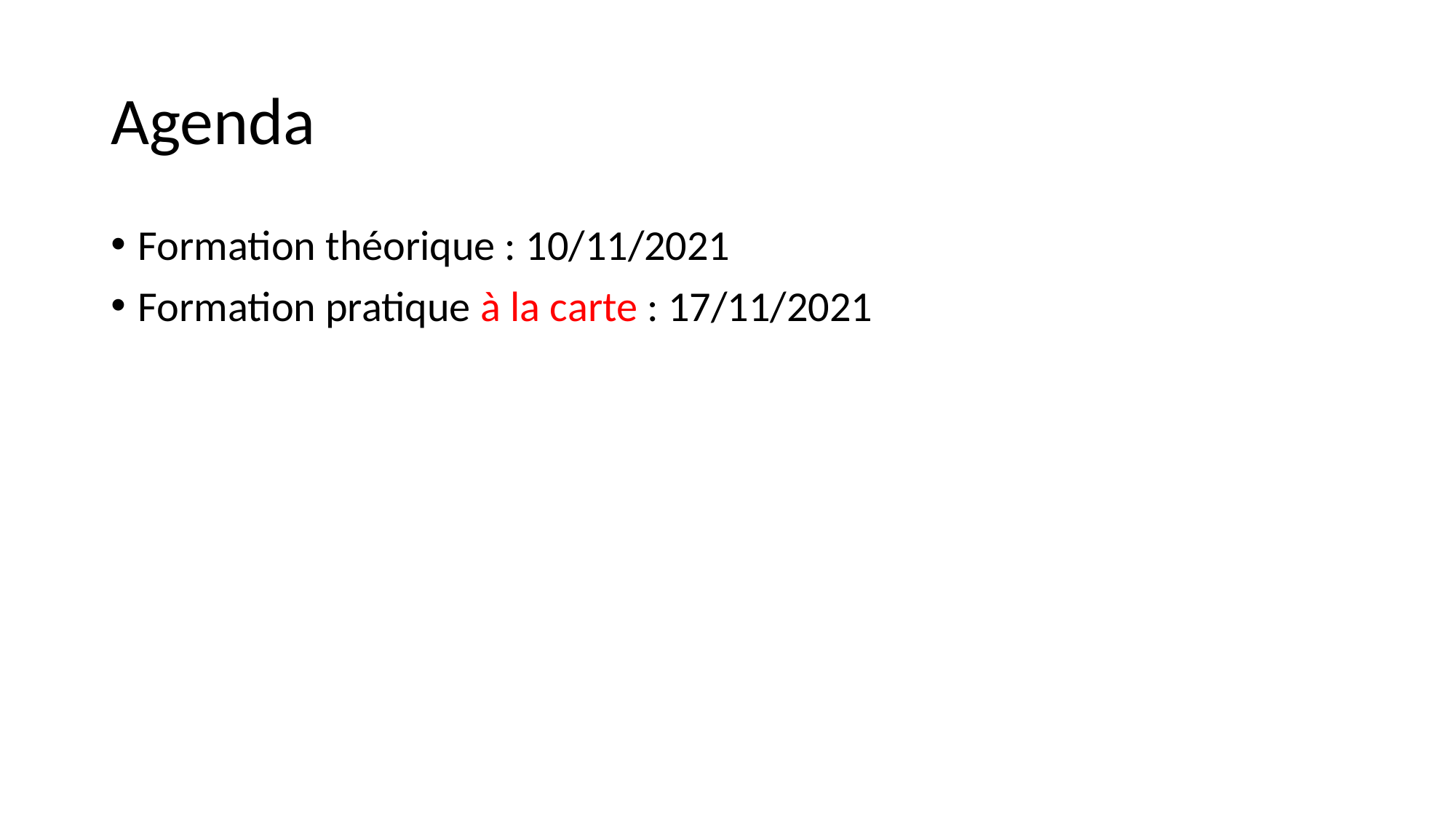

# Agenda
Formation théorique : 10/11/2021
Formation pratique à la carte : 17/11/2021